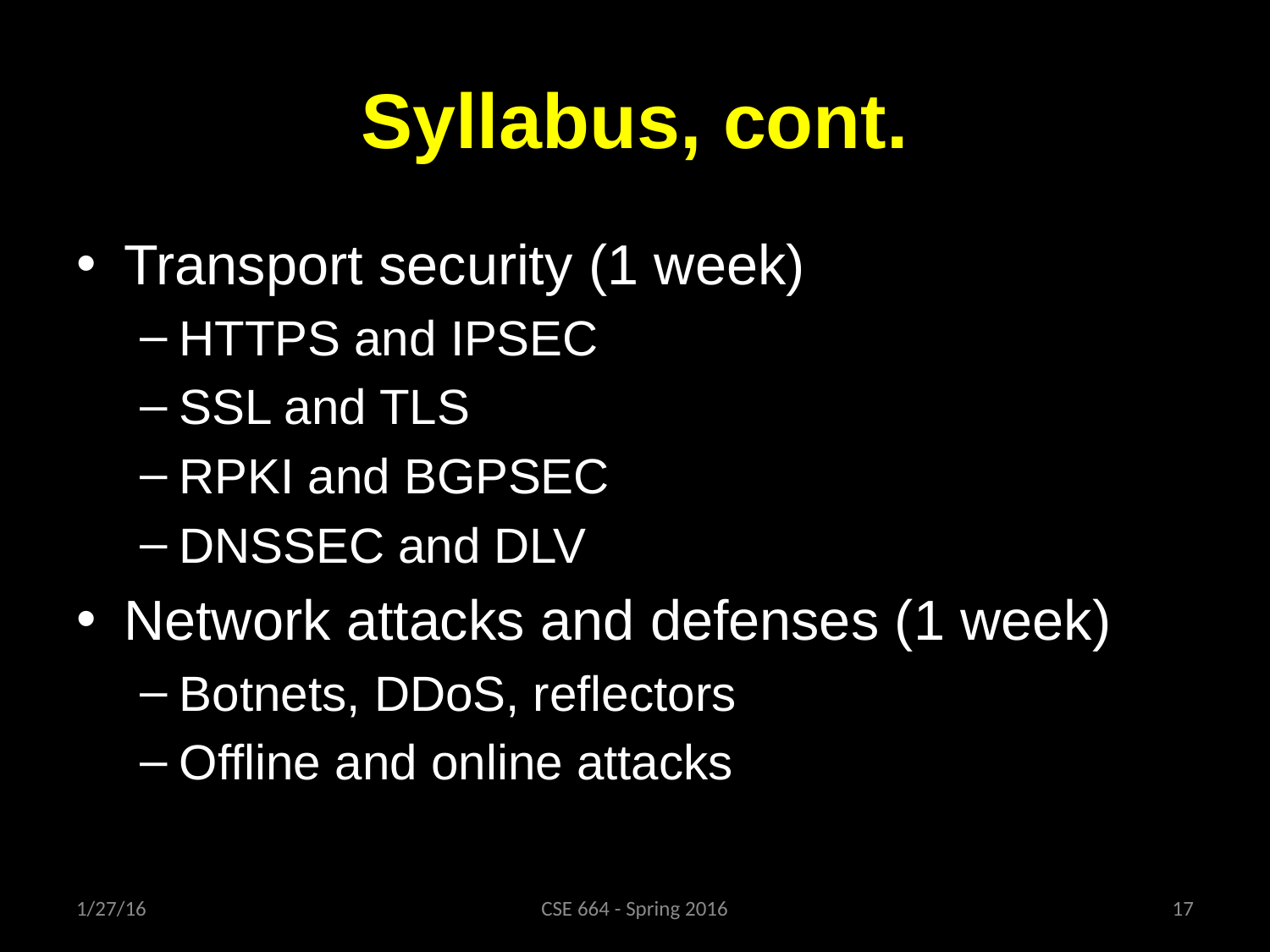

# Syllabus, cont.
Transport security (1 week)
HTTPS and IPSEC
SSL and TLS
RPKI and BGPSEC
DNSSEC and DLV
Network attacks and defenses (1 week)
Botnets, DDoS, reflectors
Offline and online attacks

1/27/16
CSE 664 - Spring 2016
17